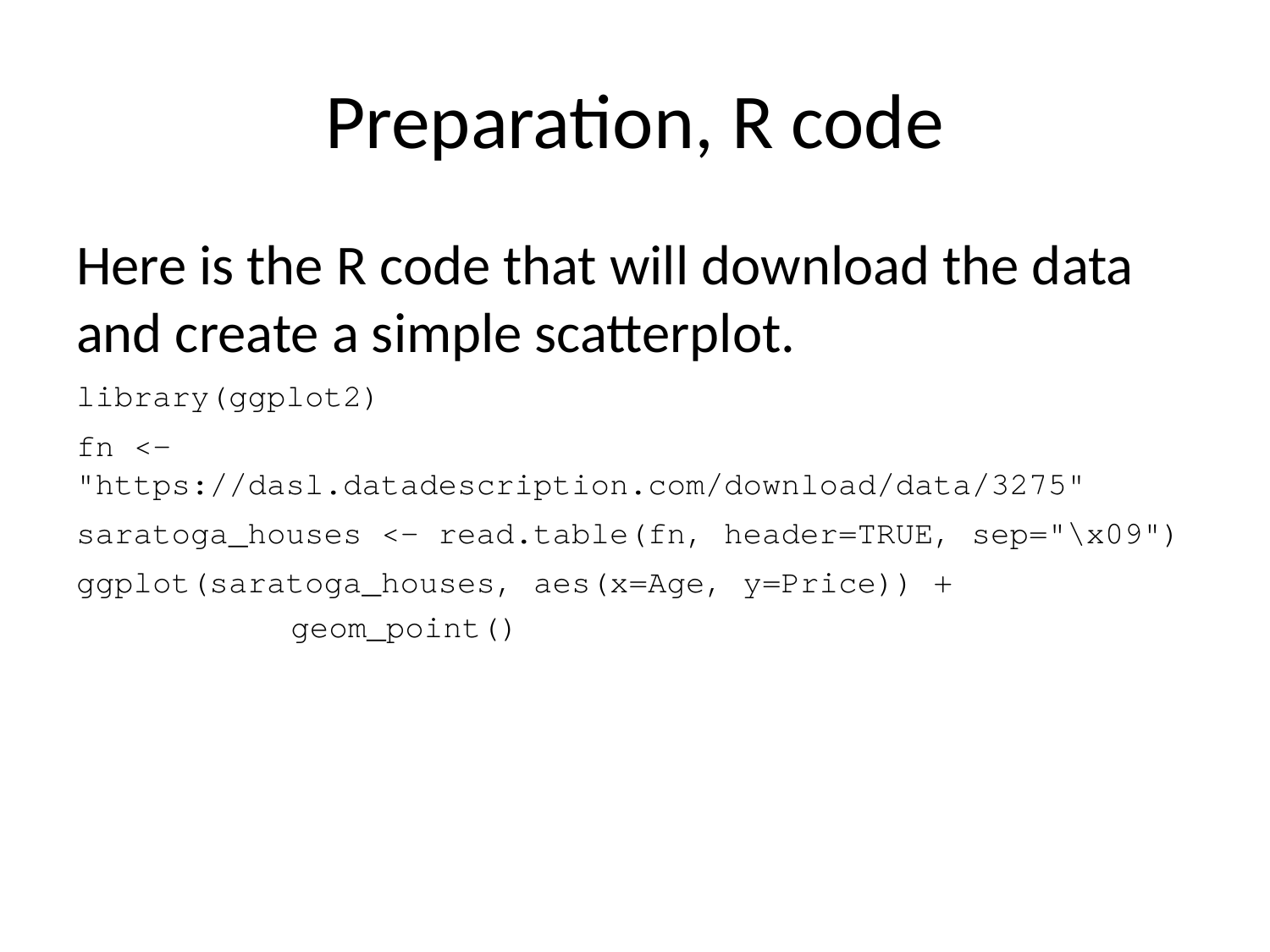

# Preparation, R code
Here is the R code that will download the data and create a simple scatterplot.
library(ggplot2)
fn <- "https://dasl.datadescription.com/download/data/3275"
saratoga_houses <- read.table(fn, header=TRUE, sep="\x09")
ggplot(saratoga_houses, aes(x=Age, y=Price)) +
  geom_point()